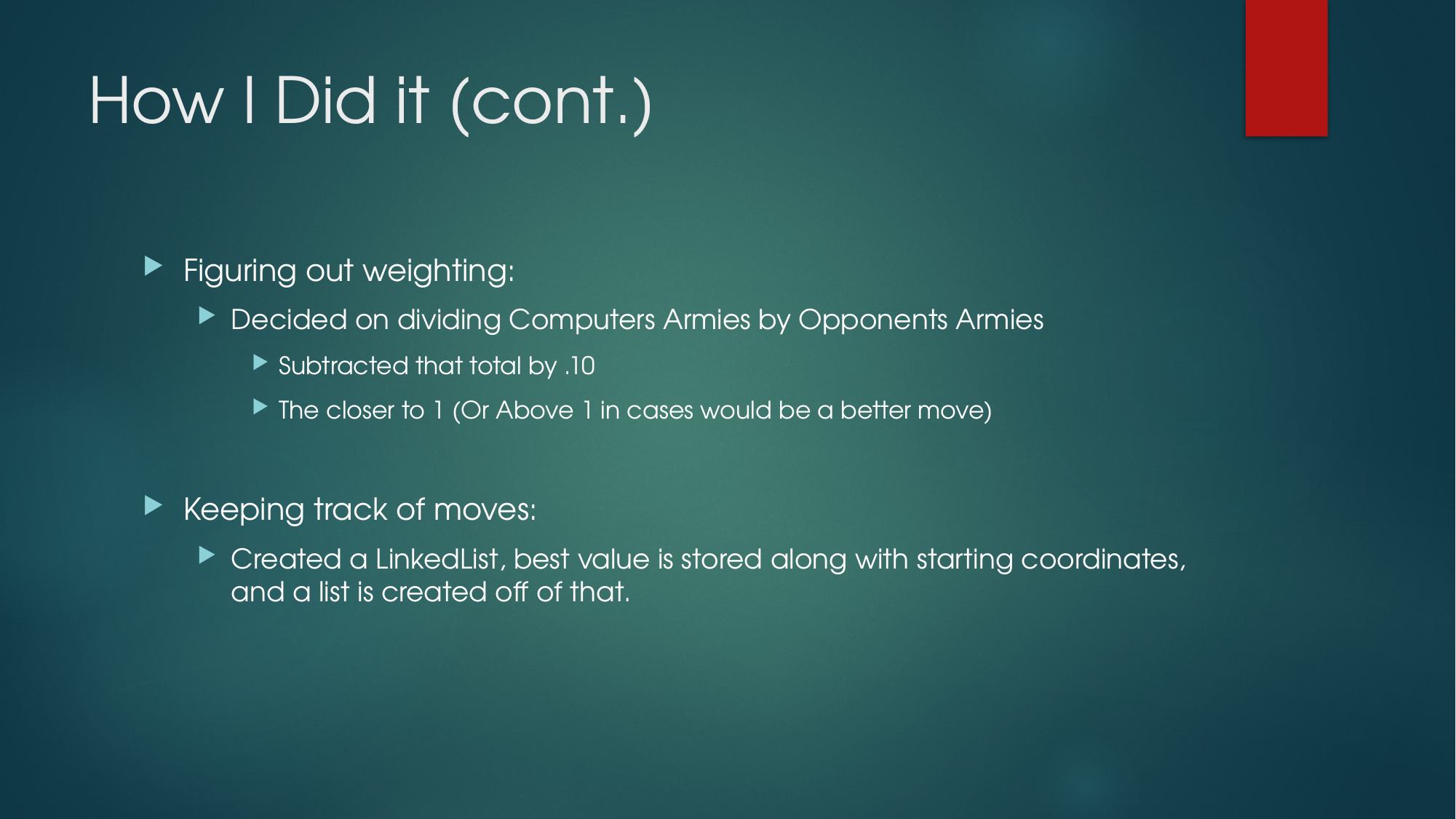

# How I Did it (cont.)
Figuring out weighting:
Decided on dividing Computers Armies by Opponents Armies
Subtracted that total by .10
The closer to 1 (Or Above 1 in cases would be a better move)

Keeping track of moves:
Created a LinkedList, best value is stored along with starting coordinates, and a list is created off of that.